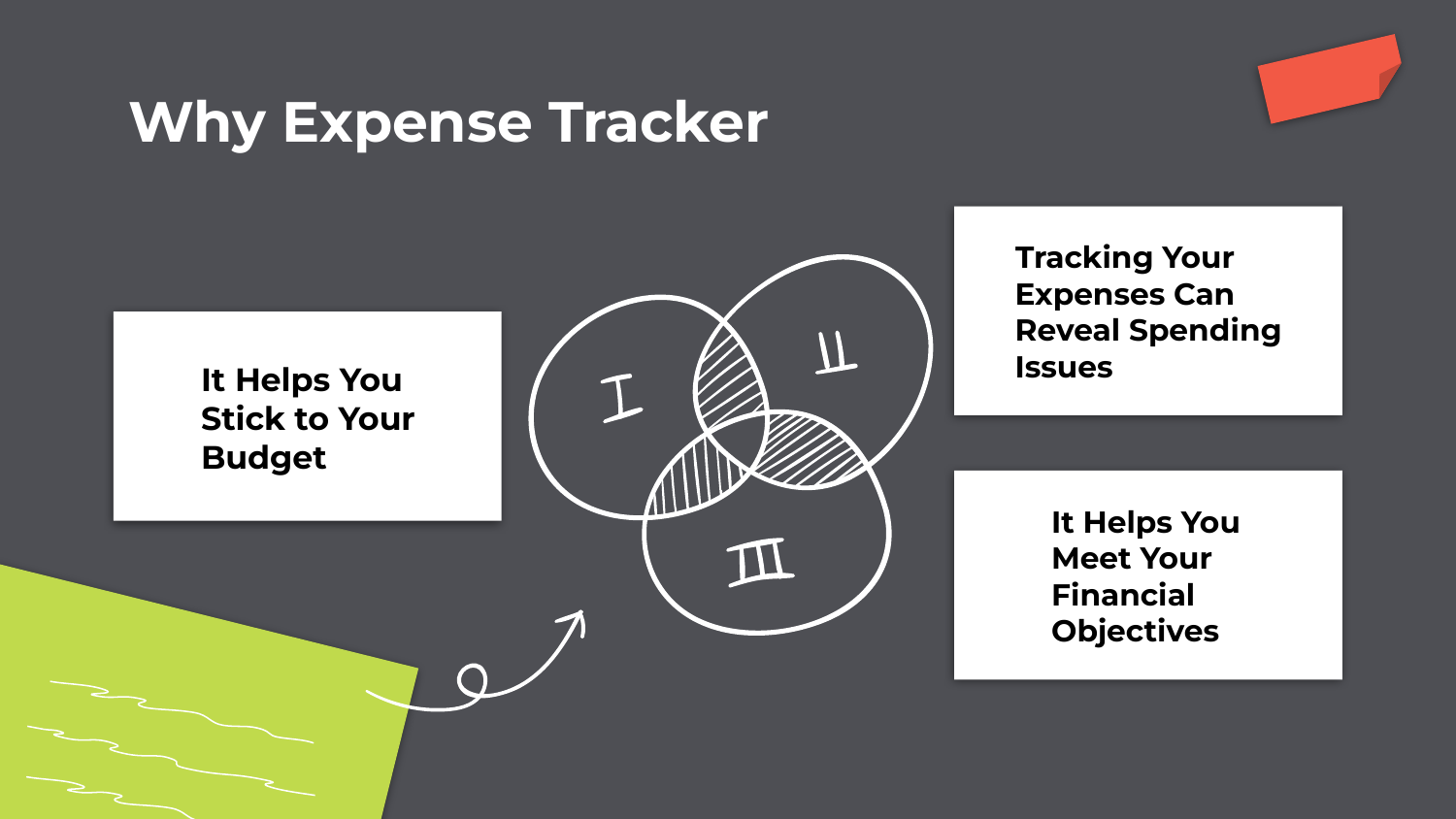

# Why Expense Tracker
      Tracking Your Expenses Can Reveal Spending Issues

	It Helps You Stick to Your Budget

	It Helps You Meet Your Financial Objectives